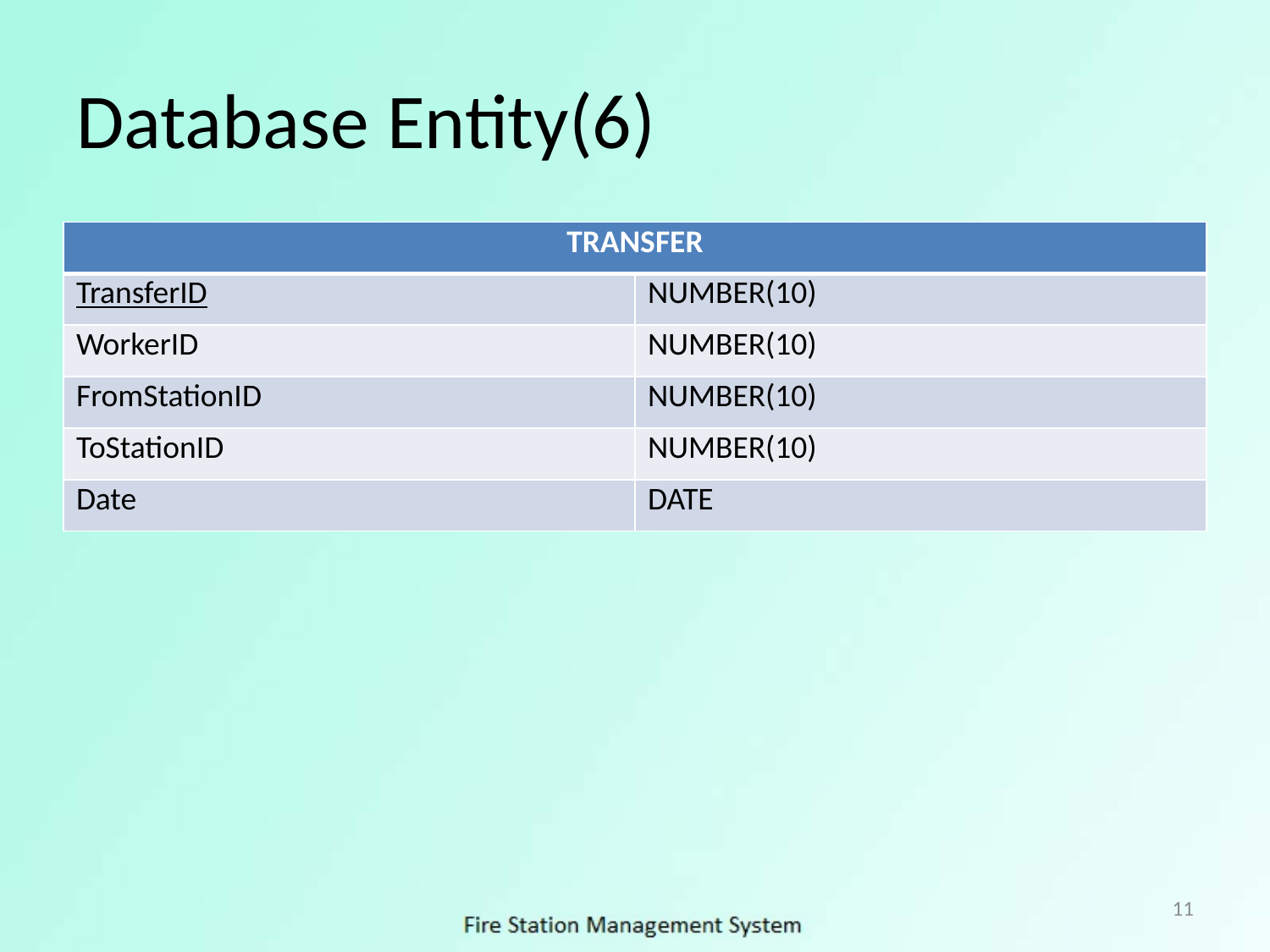

# Database Entity(6)
| TRANSFER |  |
| --- | --- |
| TransferID | NUMBER(10) |
| WorkerID | NUMBER(10) |
| FromStationID | NUMBER(10) |
| ToStationID | NUMBER(10) |
| Date | DATE |
11